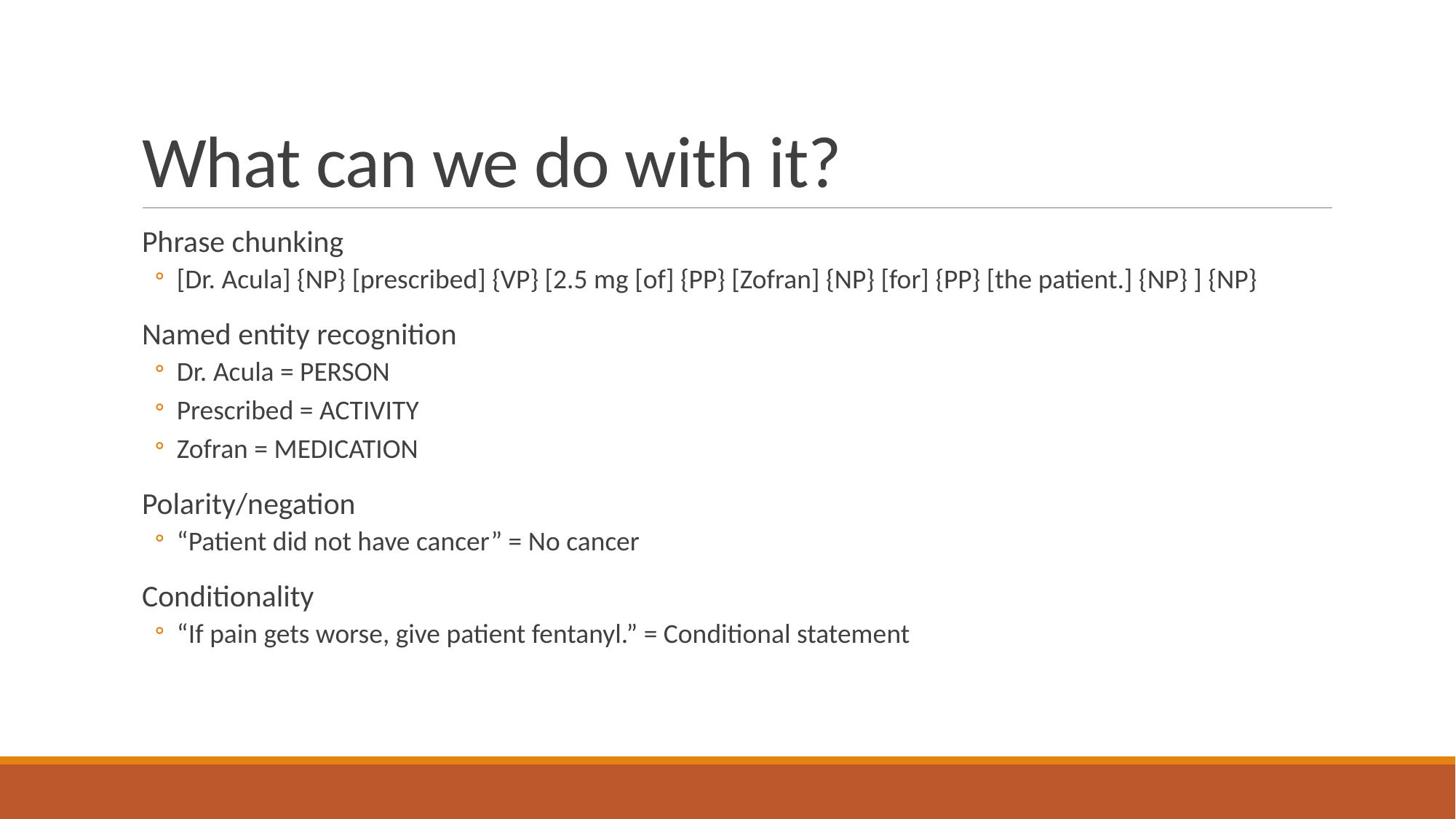

# What can we do with it?
Phrase chunking
[Dr. Acula] {NP} [prescribed] {VP} [2.5 mg [of] {PP} [Zofran] {NP} [for] {PP} [the patient.] {NP} ] {NP}
Named entity recognition
Dr. Acula = PERSON
Prescribed = ACTIVITY
Zofran = MEDICATION
Polarity/negation
“Patient did not have cancer” = No cancer
Conditionality
“If pain gets worse, give patient fentanyl.” = Conditional statement